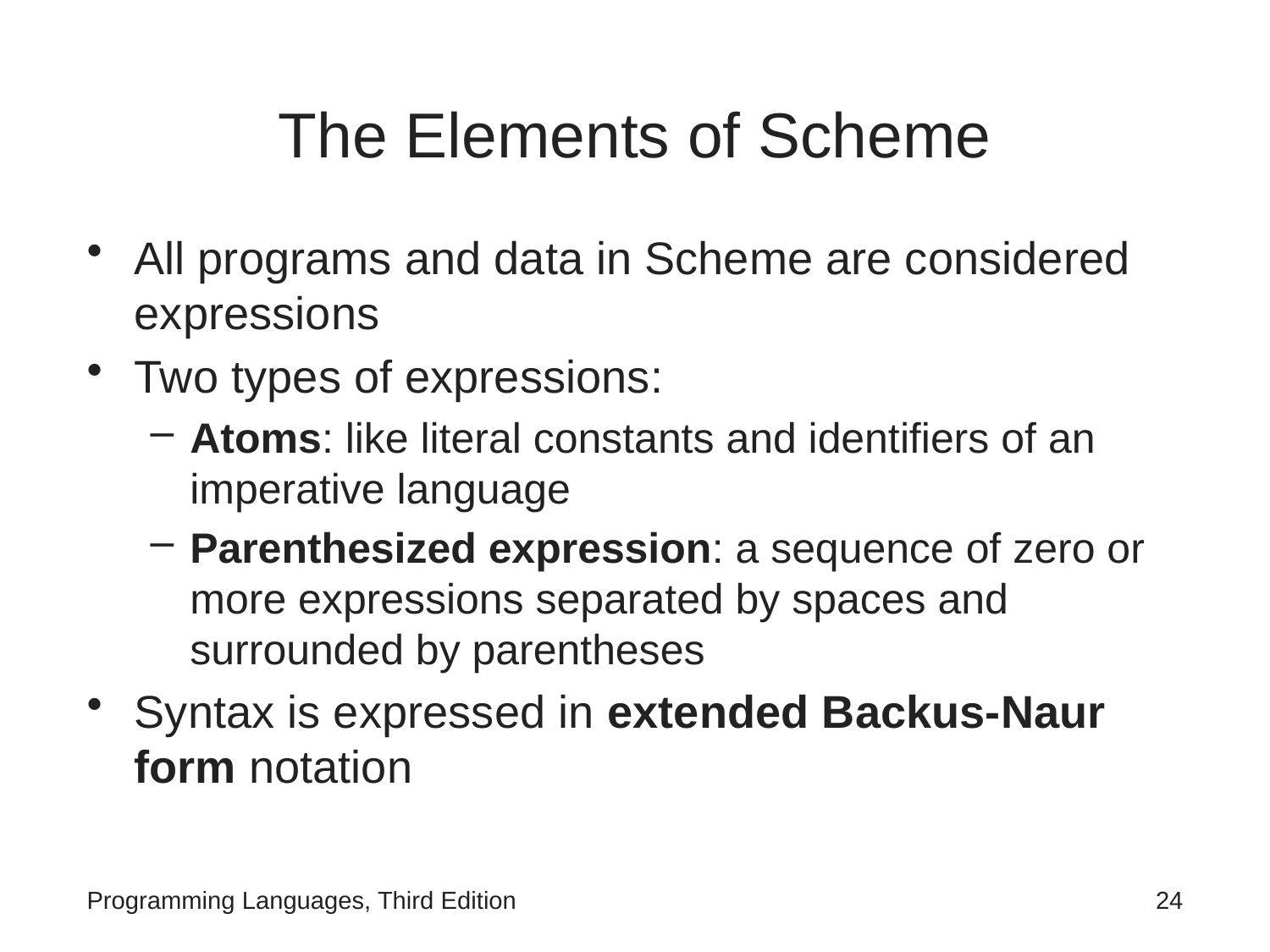

# The Elements of Scheme
All programs and data in Scheme are considered expressions
Two types of expressions:
Atoms: like literal constants and identifiers of an imperative language
Parenthesized expression: a sequence of zero or more expressions separated by spaces and surrounded by parentheses
Syntax is expressed in extended Backus-Naur form notation
Programming Languages, Third Edition
24